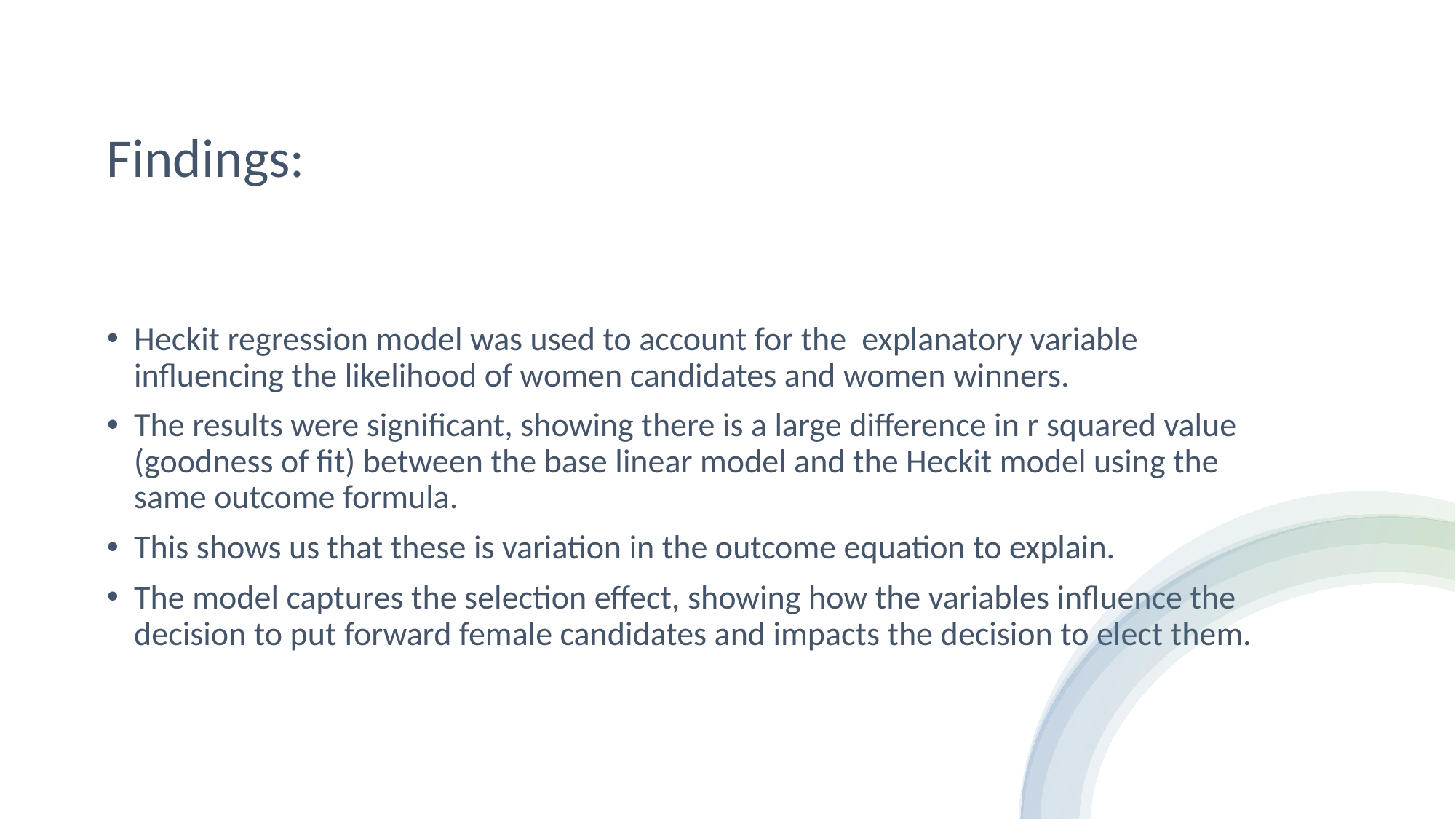

# Findings:
Heckit regression model was used to account for the  explanatory variable influencing the likelihood of women candidates and women winners.
The results were significant, showing there is a large difference in r squared value (goodness of fit) between the base linear model and the Heckit model using the same outcome formula.
This shows us that these is variation in the outcome equation to explain.
The model captures the selection effect, showing how the variables influence the decision to put forward female candidates and impacts the decision to elect them.